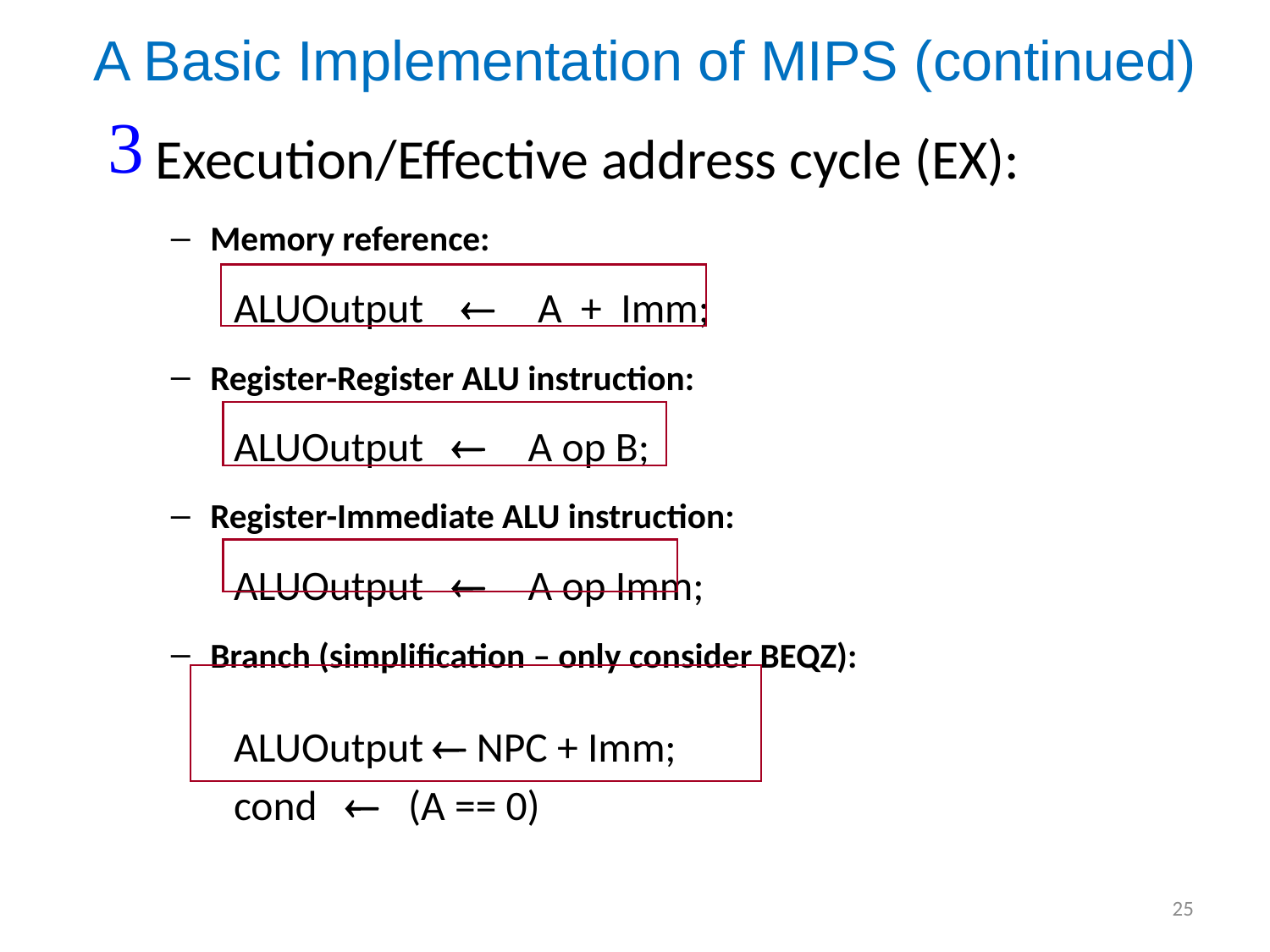

# A Basic Implementation of MIPS (continued)
Execution/Effective address cycle (EX):

Memory reference:

ALUOutput    ←  A  +  Imm;

Register-Register ALU instruction:

ALUOutput   ←  A op B;

Register-Immediate ALU instruction:

ALUOutput   ←  A op Imm;

Branch (simplification – only consider BEQZ):

ALUOutput ← NPC + Imm;
cond   ←   (A == 0)

25